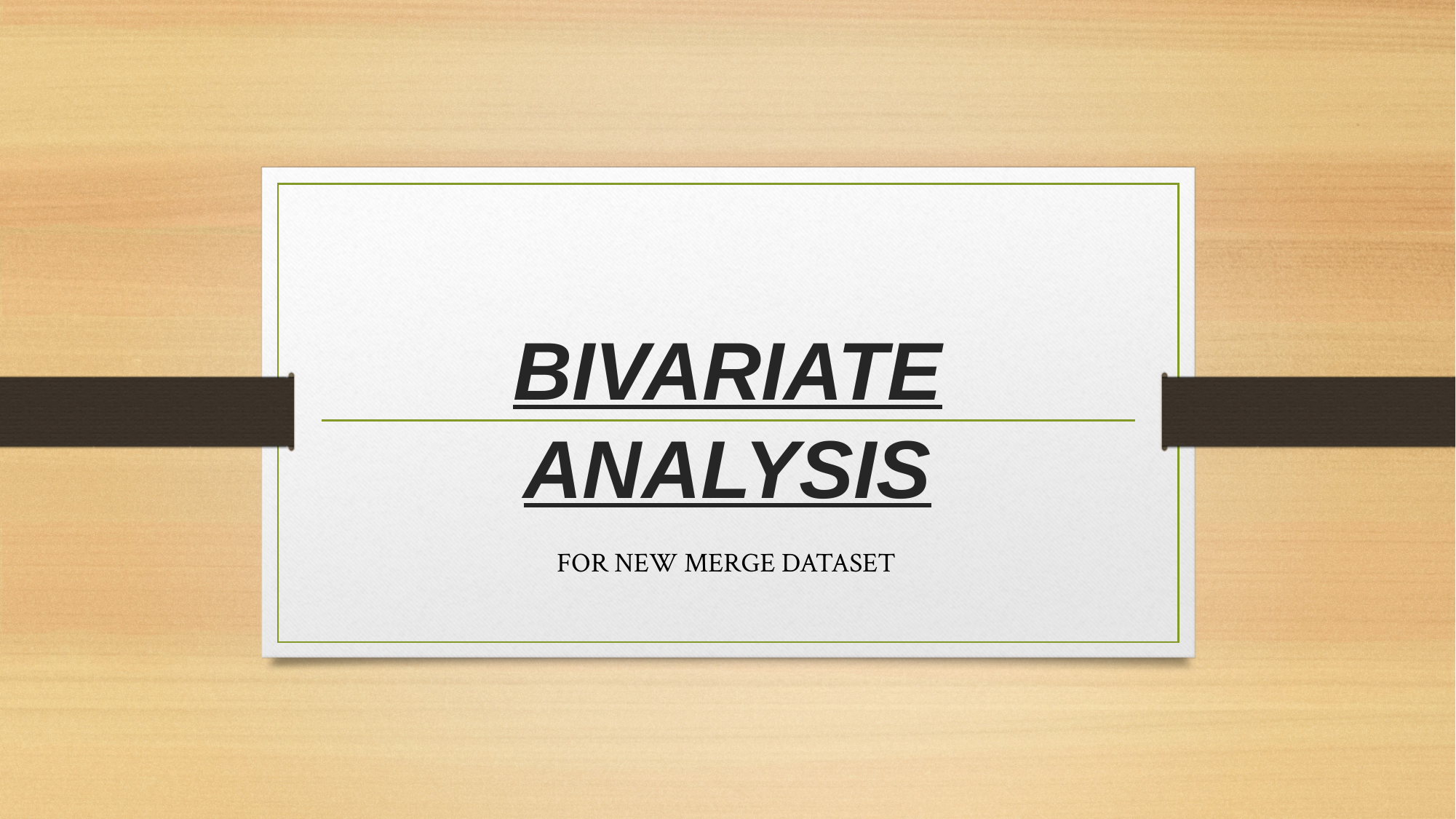

# BIVARIATE ANALYSIS
    FOR NEW MERGE DATASET